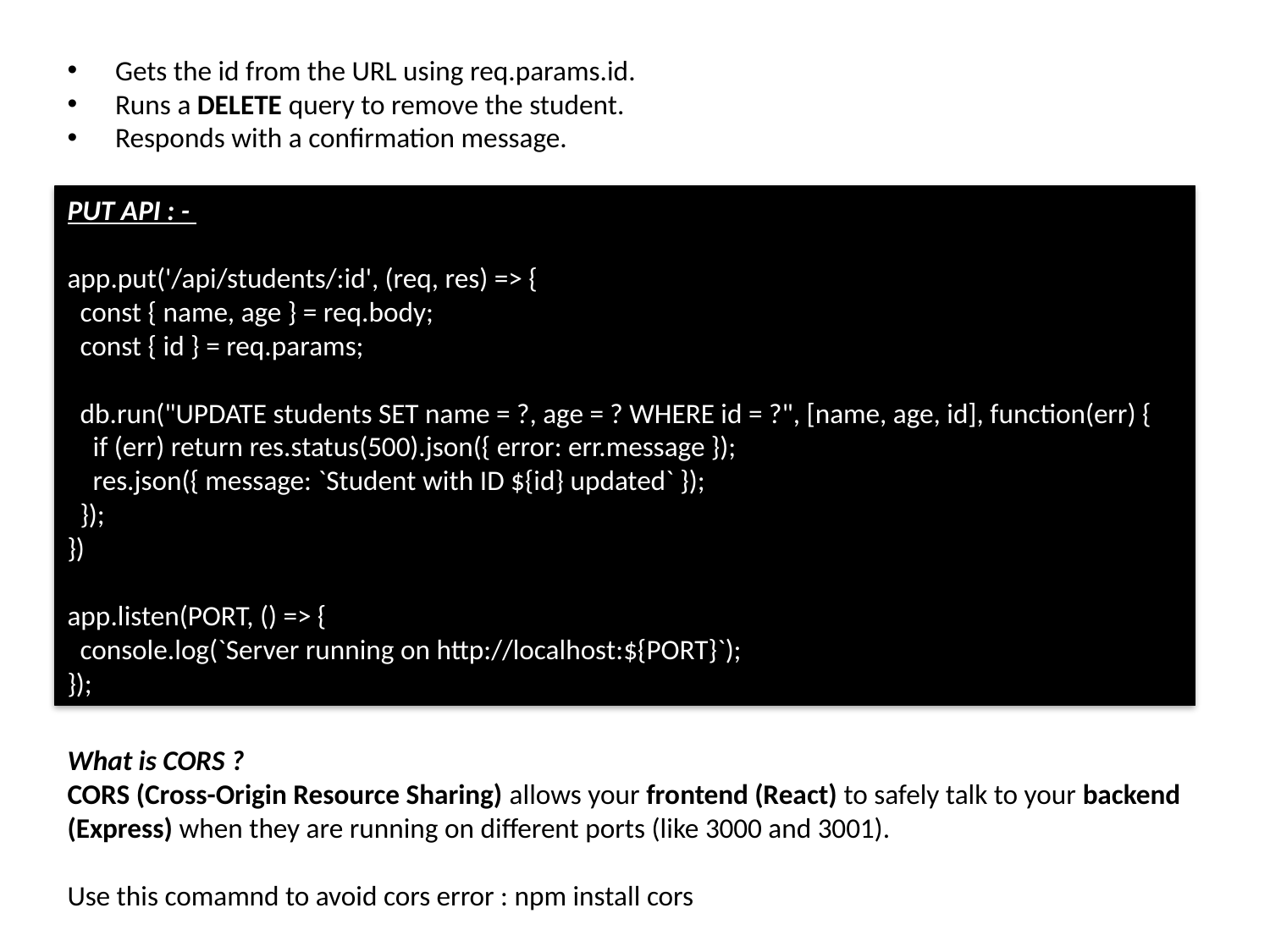

Gets the id from the URL using req.params.id.
Runs a DELETE query to remove the student.
Responds with a confirmation message.
PUT API : -

app.put('/api/students/:id', (req, res) => {
  const { name, age } = req.body;
  const { id } = req.params;

  db.run("UPDATE students SET name = ?, age = ? WHERE id = ?", [name, age, id], function(err) {
    if (err) return res.status(500).json({ error: err.message });
    res.json({ message: `Student with ID ${id} updated` });
  });
})

app.listen(PORT, () => {
  console.log(`Server running on http://localhost:${PORT}`);
});
What is CORS ?
CORS (Cross-Origin Resource Sharing) allows your frontend (React) to safely talk to your backend (Express) when they are running on different ports (like 3000 and 3001).

Use this comamnd to avoid cors error : npm install cors